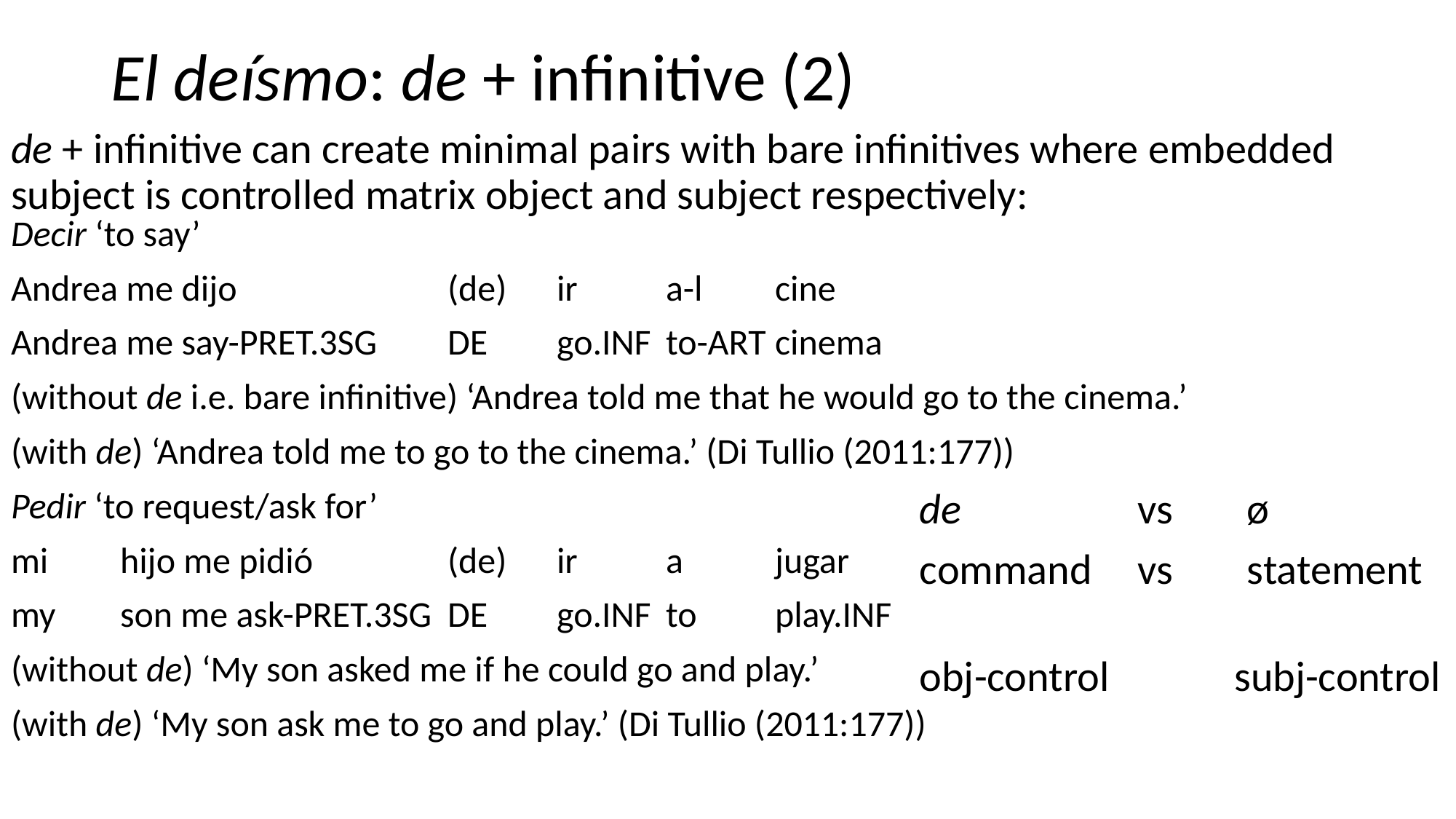

# El deísmo: de + infinitive (2)
de + infinitive can create minimal pairs with bare infinitives where embedded subject is controlled matrix object and subject respectively:
Decir ‘to say’
Andrea me dijo 		(de) 	ir 	a-l 	cine
Andrea me say-PRET.3SG 	DE 	go.INF 	to-ART 	cinema
(without de i.e. bare infinitive) ‘Andrea told me that he would go to the cinema.’
(with de) ‘Andrea told me to go to the cinema.’ (Di Tullio (2011:177))
Pedir ‘to request/ask for’
mi 	hijo me pidió 		(de) 	ir 	a 	jugar
my 	son me ask-PRET.3SG	DE	go.INF	to	play.INF
(without de) ‘My son asked me if he could go and play.’
(with de) ‘My son ask me to go and play.’ (Di Tullio (2011:177))
de 		vs 	ø
command 	vs 	statement
obj-control             subj-control